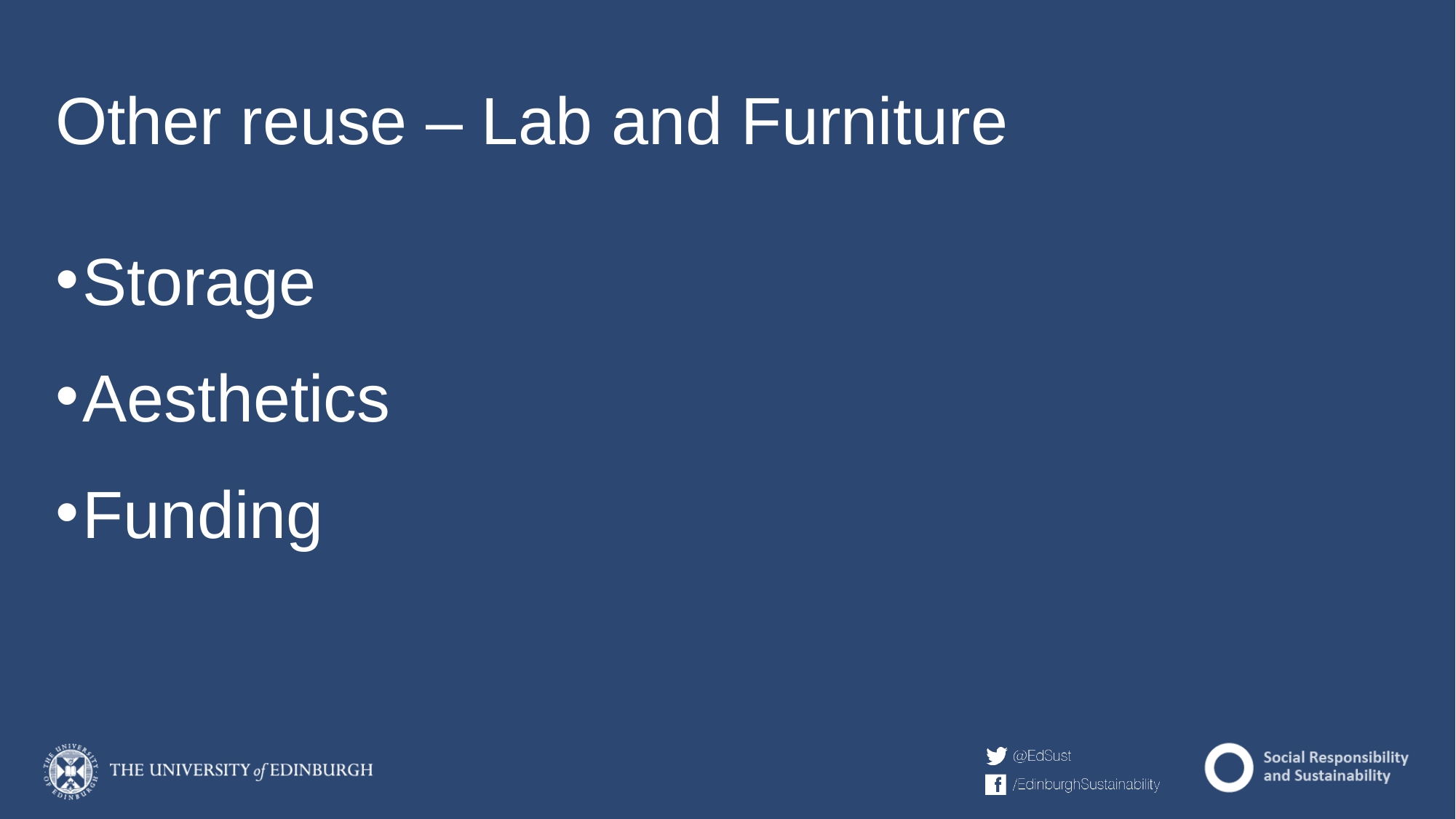

# Other reuse – Lab and Furniture
Storage
Aesthetics
Funding